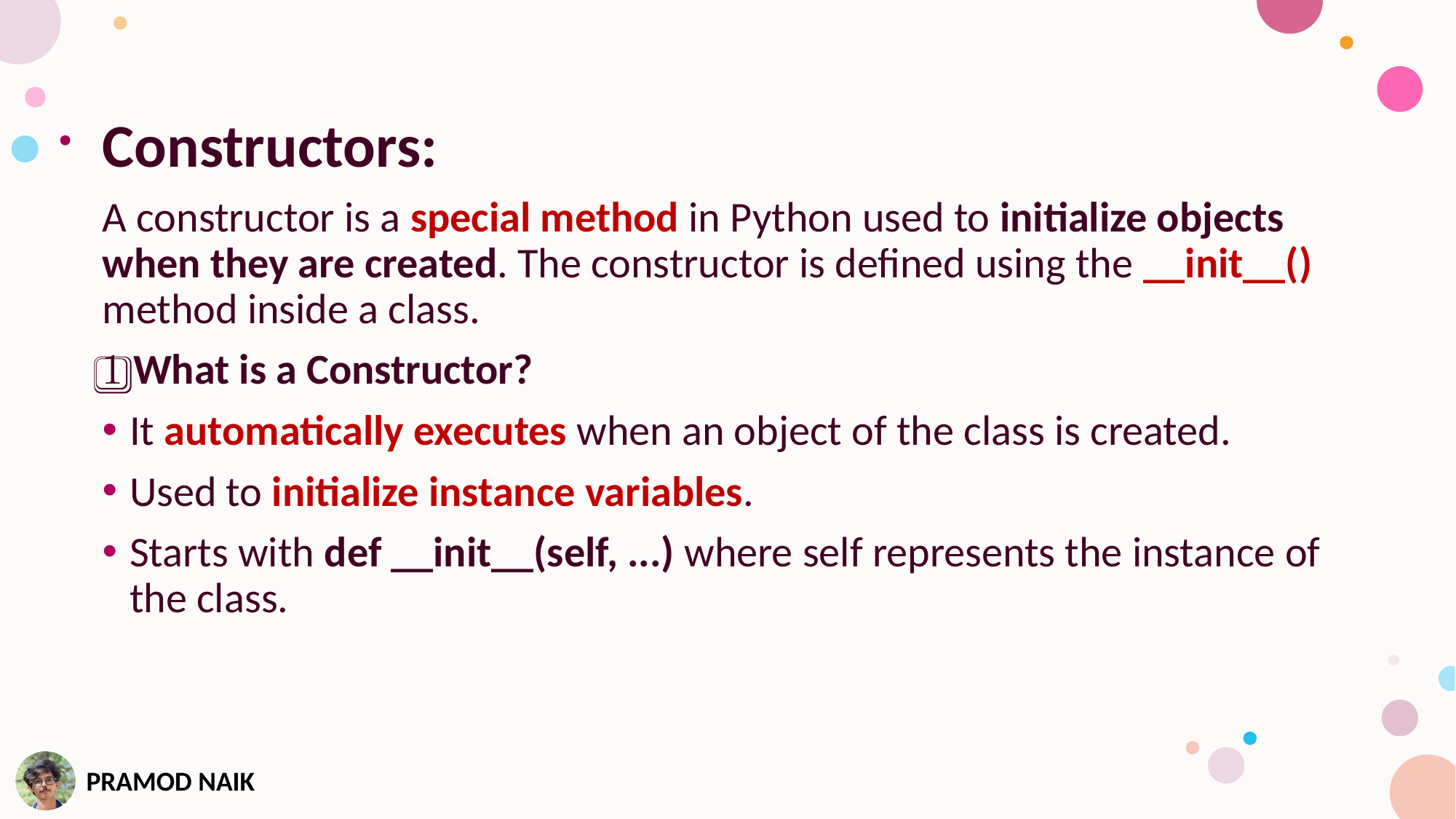

Constructors:
A constructor is a special method in Python used to initialize objects when they are created. The constructor is defined using the __init__() method inside a class.
1️⃣ What is a Constructor?
It automatically executes when an object of the class is created.
Used to initialize instance variables.
Starts with def __init__(self, ...) where self represents the instance of the class.